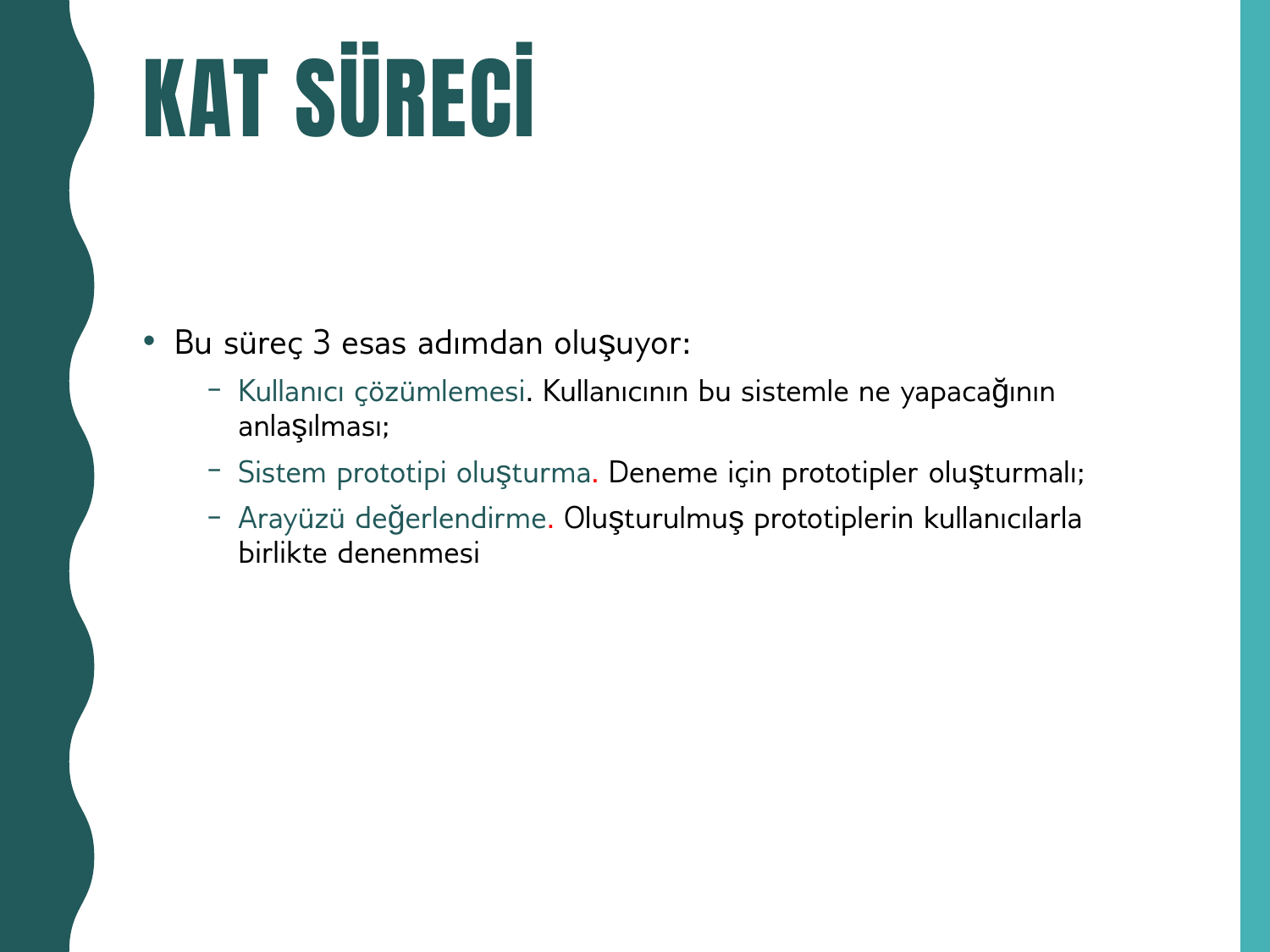

# KAT süreci
Bu süreç 3 esas adımdan oluşuyor:
Kullanıcı çözümlemesi. Kullanıcının bu sistemle ne yapacağının anlaşılması;
Sistem prototipi oluşturma. Deneme için prototipler oluşturmalı;
Arayüzü değerlendirme. Oluşturulmuş prototiplerin kullanıcılarla birlikte denenmesi